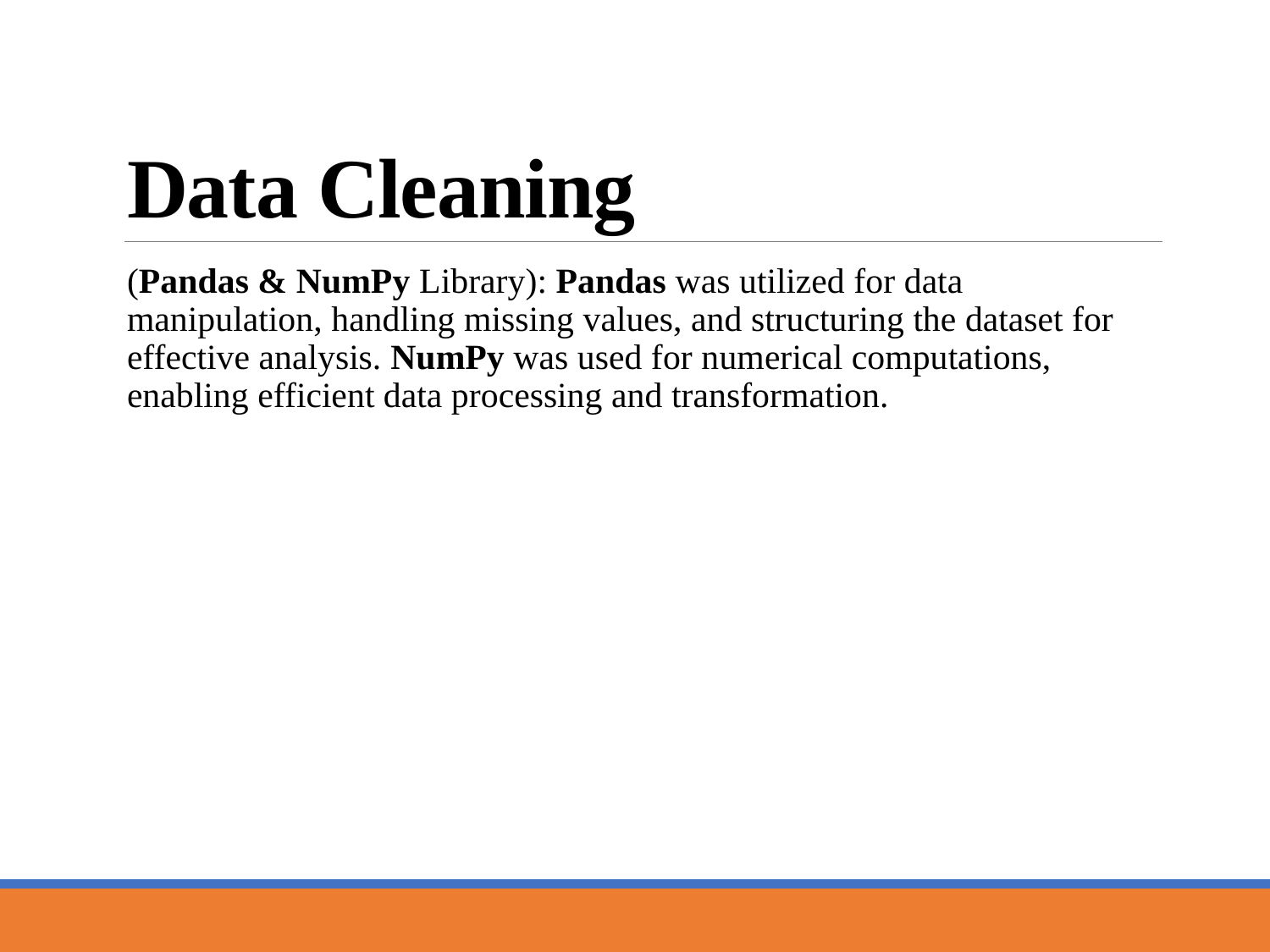

# Data Cleaning
(Pandas & NumPy Library): Pandas was utilized for data manipulation, handling missing values, and structuring the dataset for effective analysis. NumPy was used for numerical computations, enabling efficient data processing and transformation.